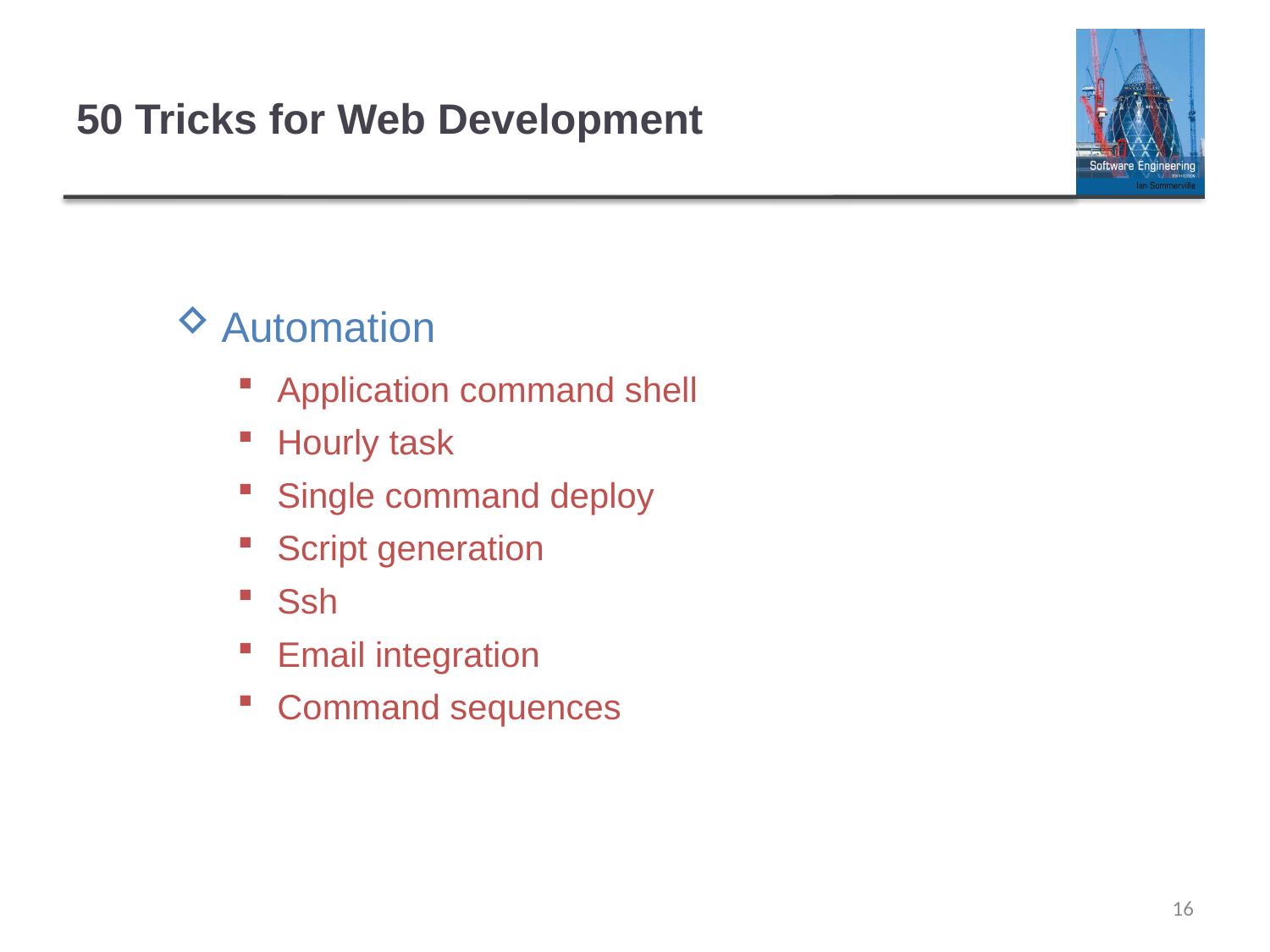

# 50 Tricks for Web Development

Automation
Application command shell
Hourly task
Single command deploy
Script generation
Ssh
Email integration
Command sequences

16